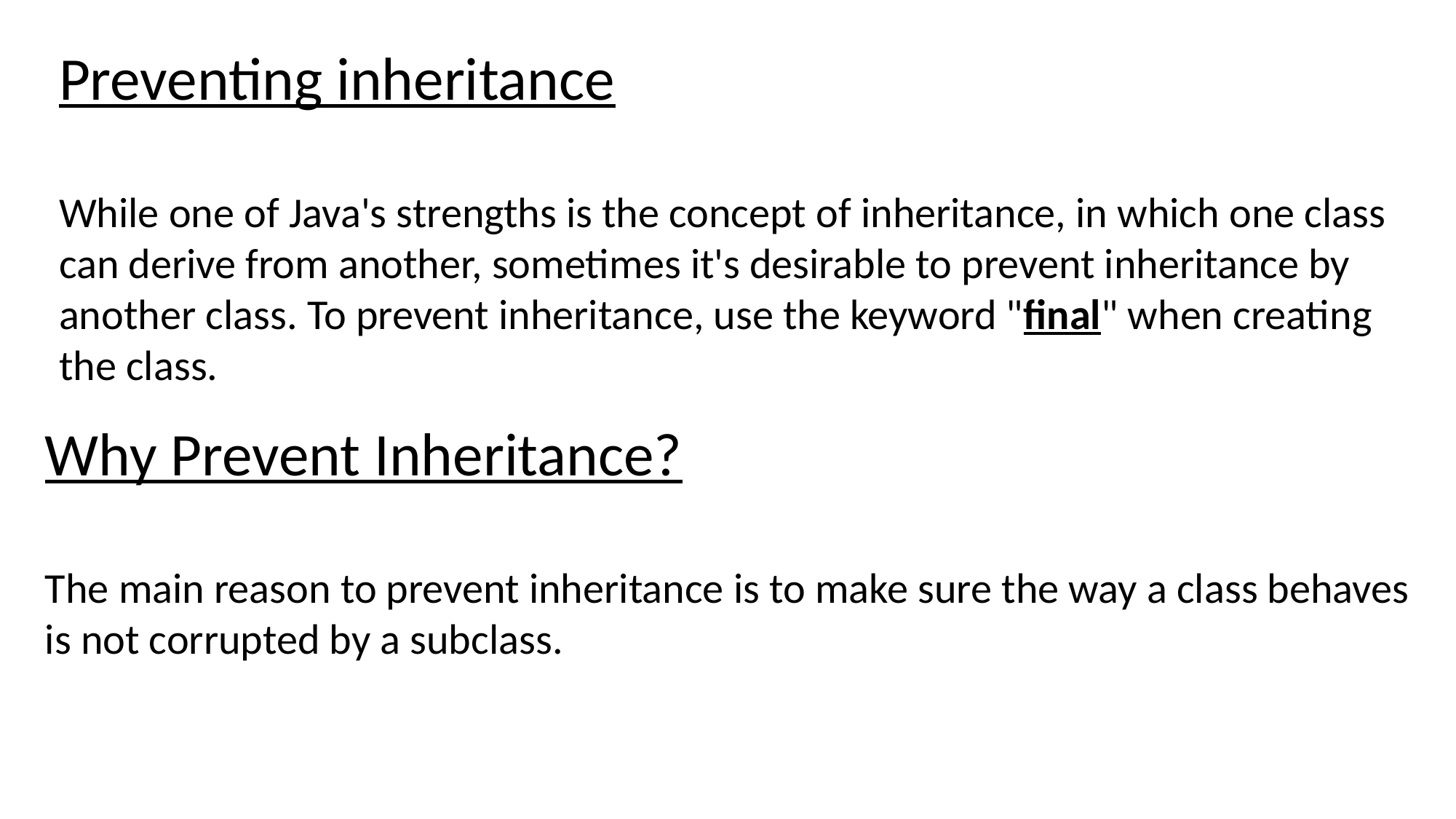

Preventing inheritance

While one of Java's strengths is the concept of inheritance, in which one class can derive from another, sometimes it's desirable to prevent inheritance by another class. To prevent inheritance, use the keyword "final" when creating the class.
Why Prevent Inheritance?

The main reason to prevent inheritance is to make sure the way a class behaves is not corrupted by a subclass.